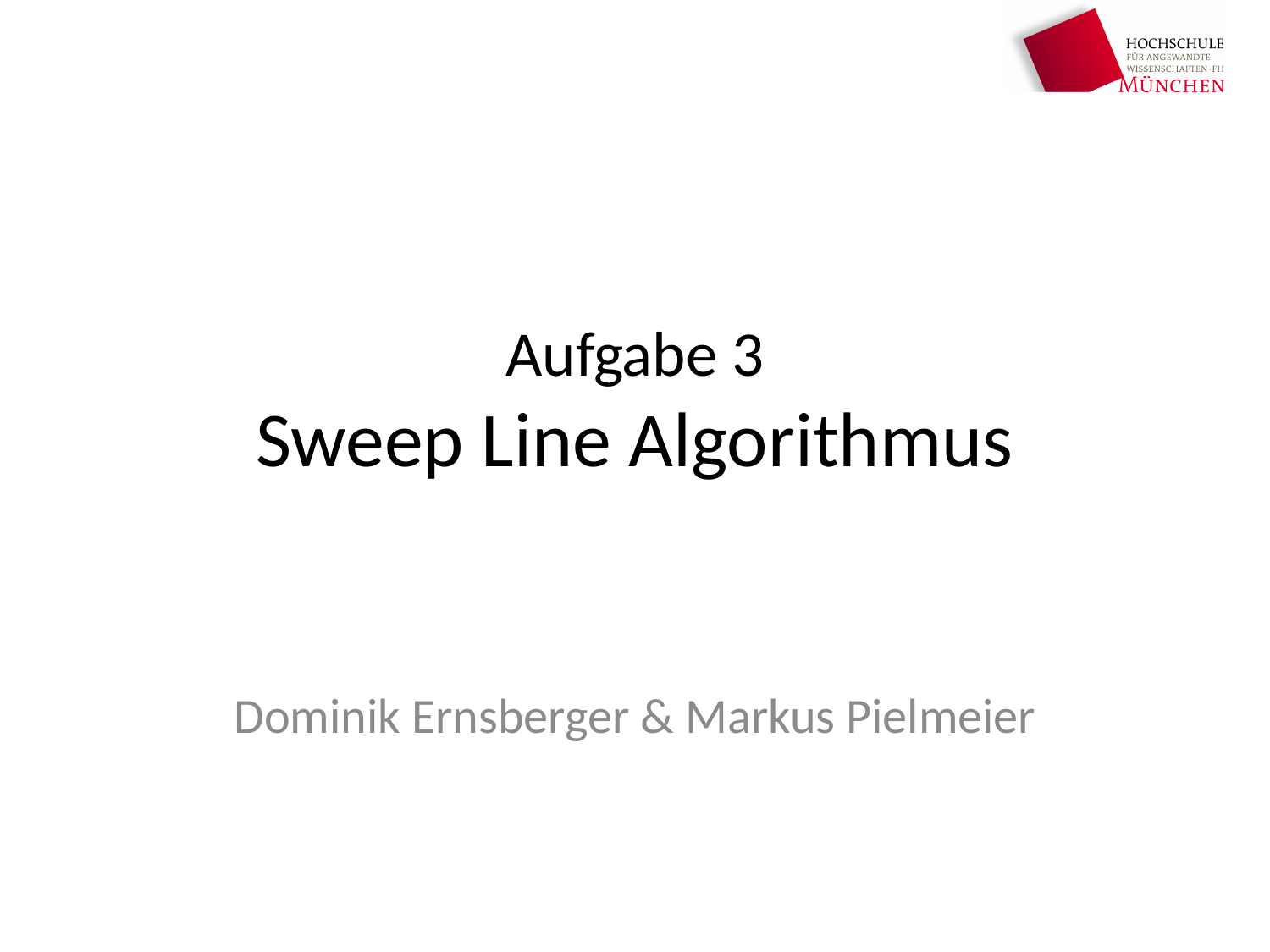

# Aufgabe 3 Sweep Line Algorithmus

Dominik Ernsberger & Markus Pielmeier